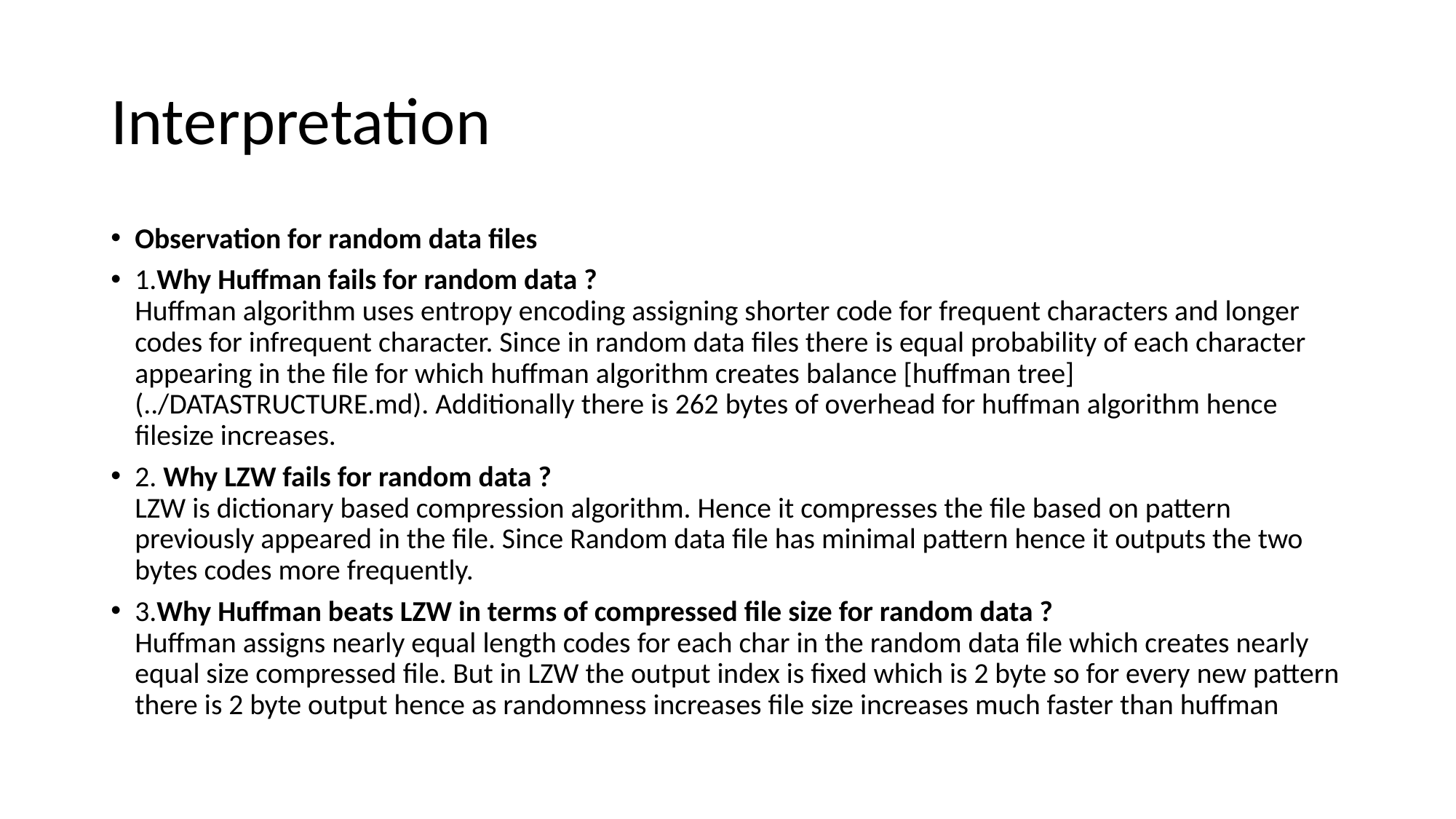

# Interpretation
Observation for random data files
1.Why Huffman fails for random data ?
Huffman algorithm uses entropy encoding assigning shorter code for frequent characters and longer codes for infrequent character. Since in random data files there is equal probability of each character appearing in the file for which huffman algorithm creates balance [huffman tree] (../DATASTRUCTURE.md). Additionally there is 262 bytes of overhead for huffman algorithm hence filesize increases.
2. Why LZW fails for random data ?
LZW is dictionary based compression algorithm. Hence it compresses the file based on pattern previously appeared in the file. Since Random data file has minimal pattern hence it outputs the two bytes codes more frequently.
3.Why Huffman beats LZW in terms of compressed file size for random data ?
Huffman assigns nearly equal length codes for each char in the random data file which creates nearly equal size compressed file. But in LZW the output index is fixed which is 2 byte so for every new pattern there is 2 byte output hence as randomness increases file size increases much faster than huffman